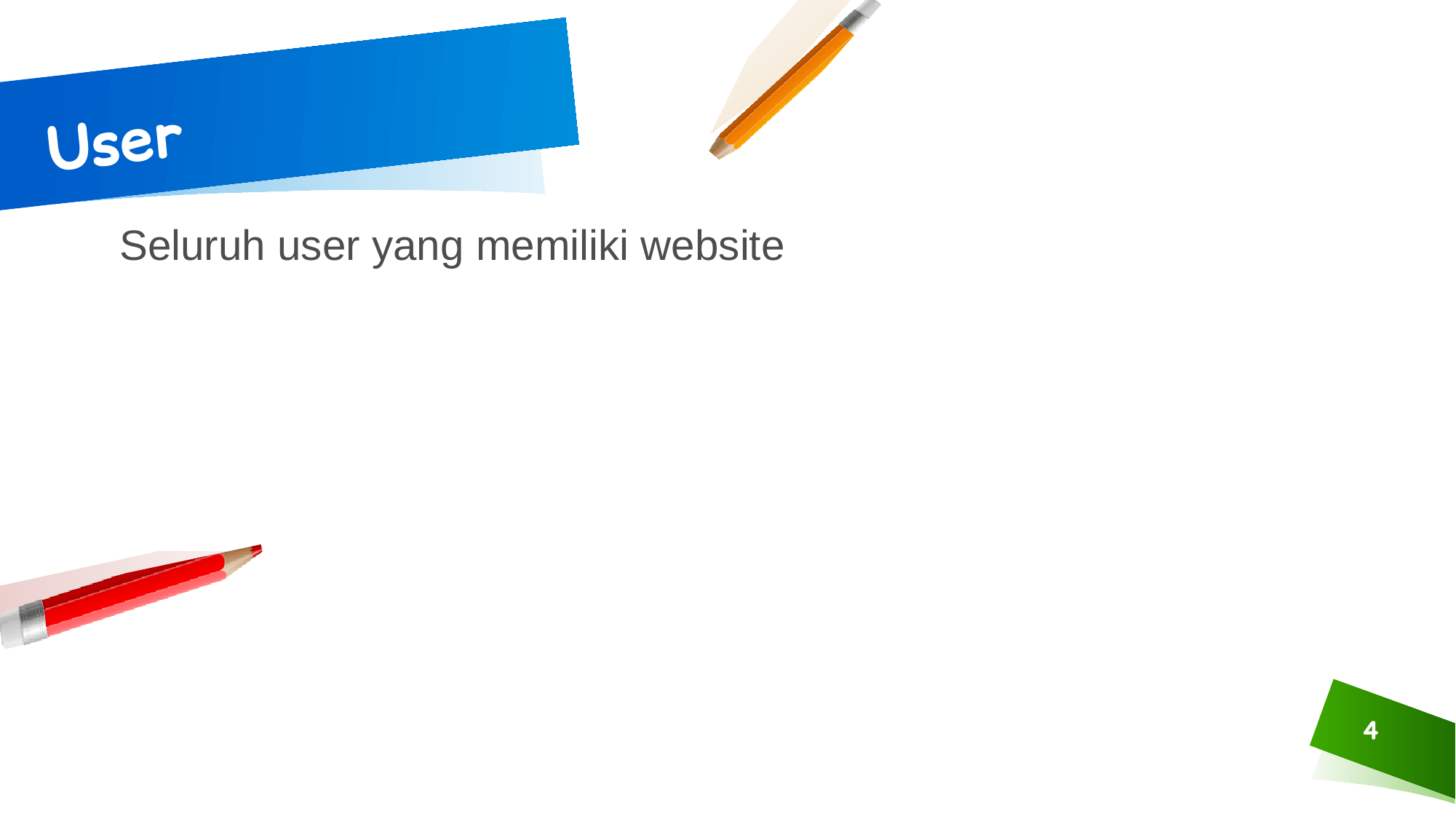

# User
Seluruh user yang memiliki website
4